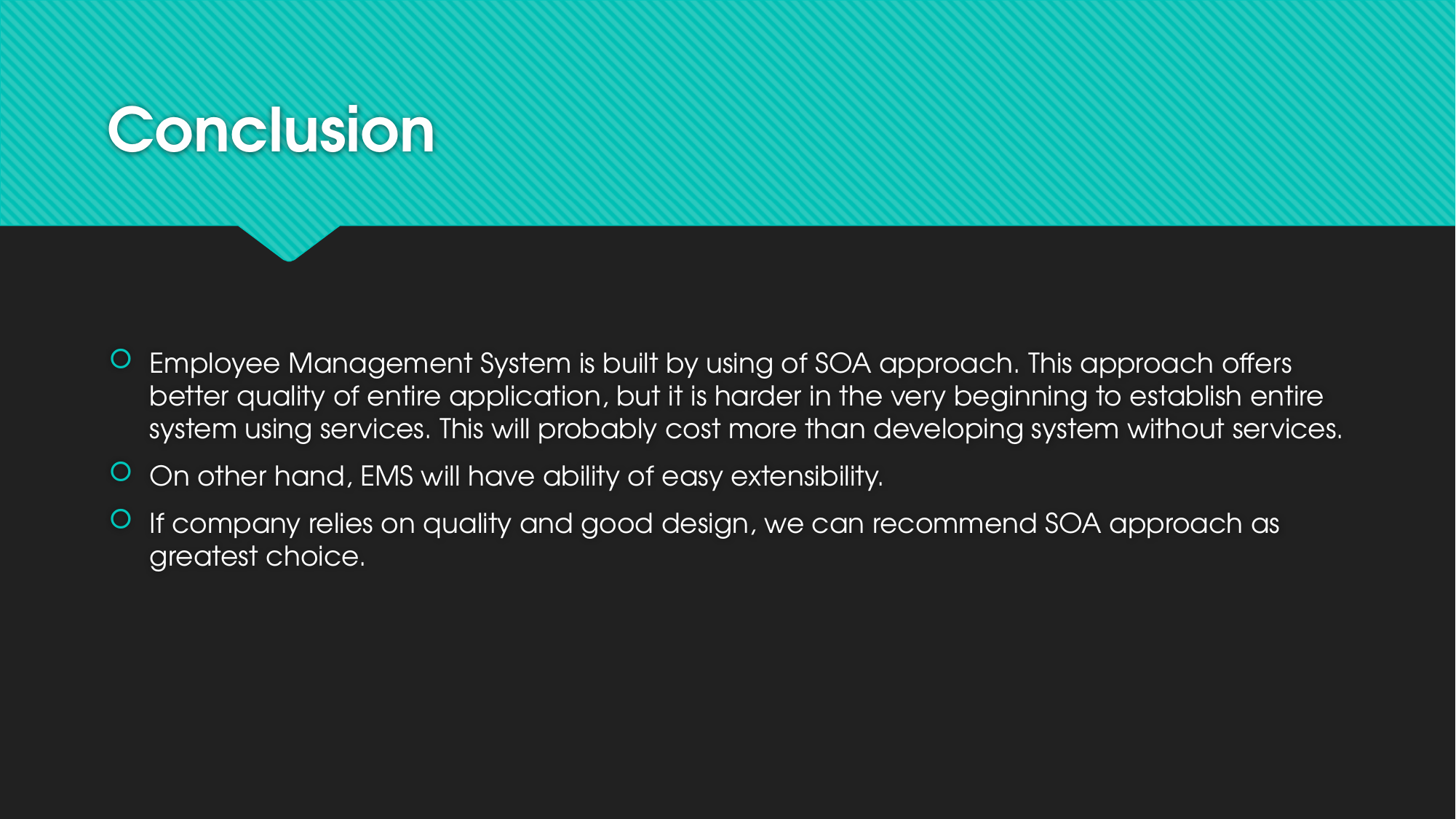

# Conclusion
Employee Management System is built by using of SOA approach. This approach offers better quality of entire application, but it is harder in the very beginning to establish entire system using services. This will probably cost more than developing system without services.
On other hand, EMS will have ability of easy extensibility.
If company relies on quality and good design, we can recommend SOA approach as greatest choice.